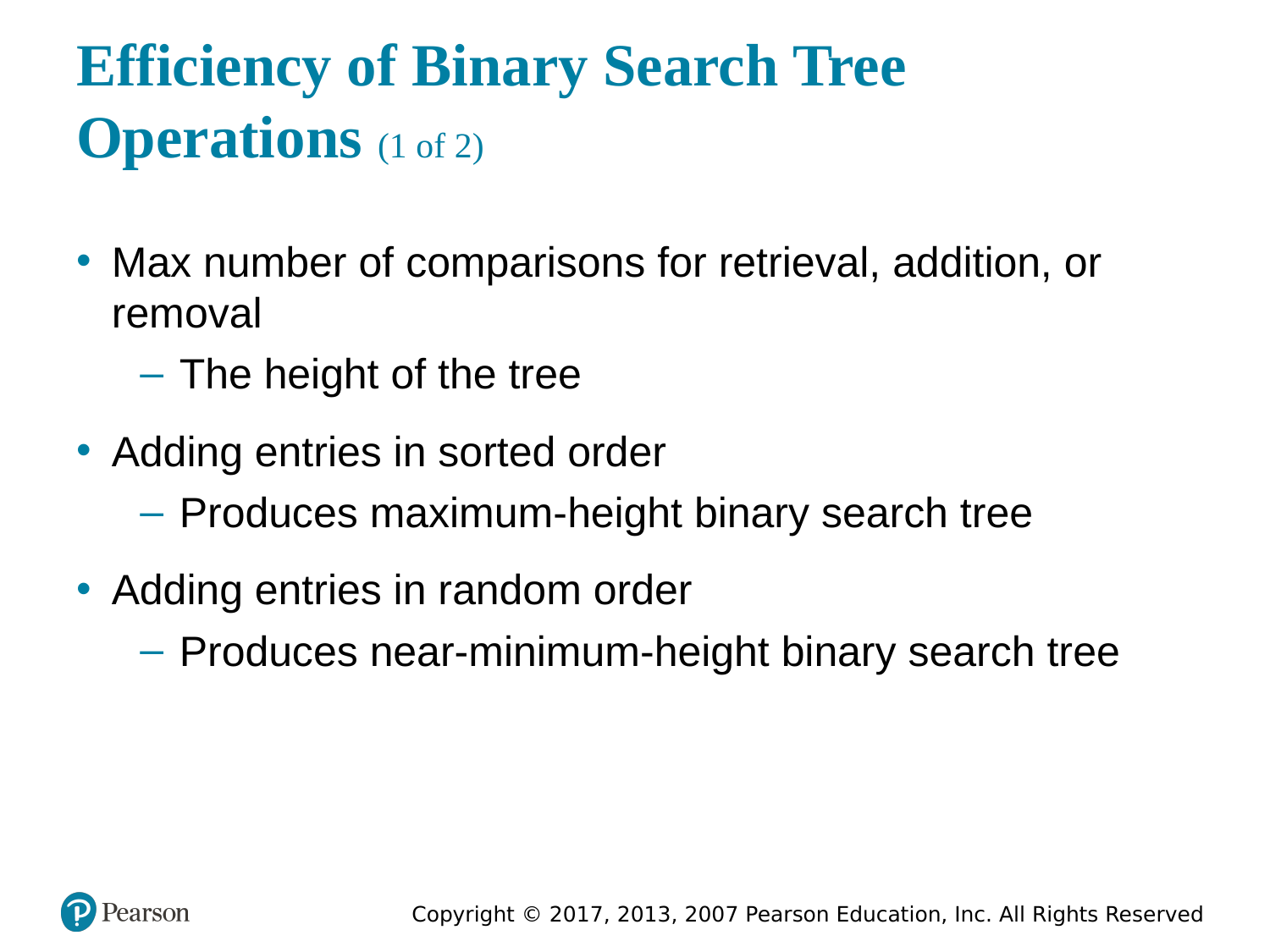

# Efficiency of Binary Search Tree Operations (1 of 2)
Max number of comparisons for retrieval, addition, or removal
The height of the tree
Adding entries in sorted order
Produces maximum-height binary search tree
Adding entries in random order
Produces near-minimum-height binary search tree